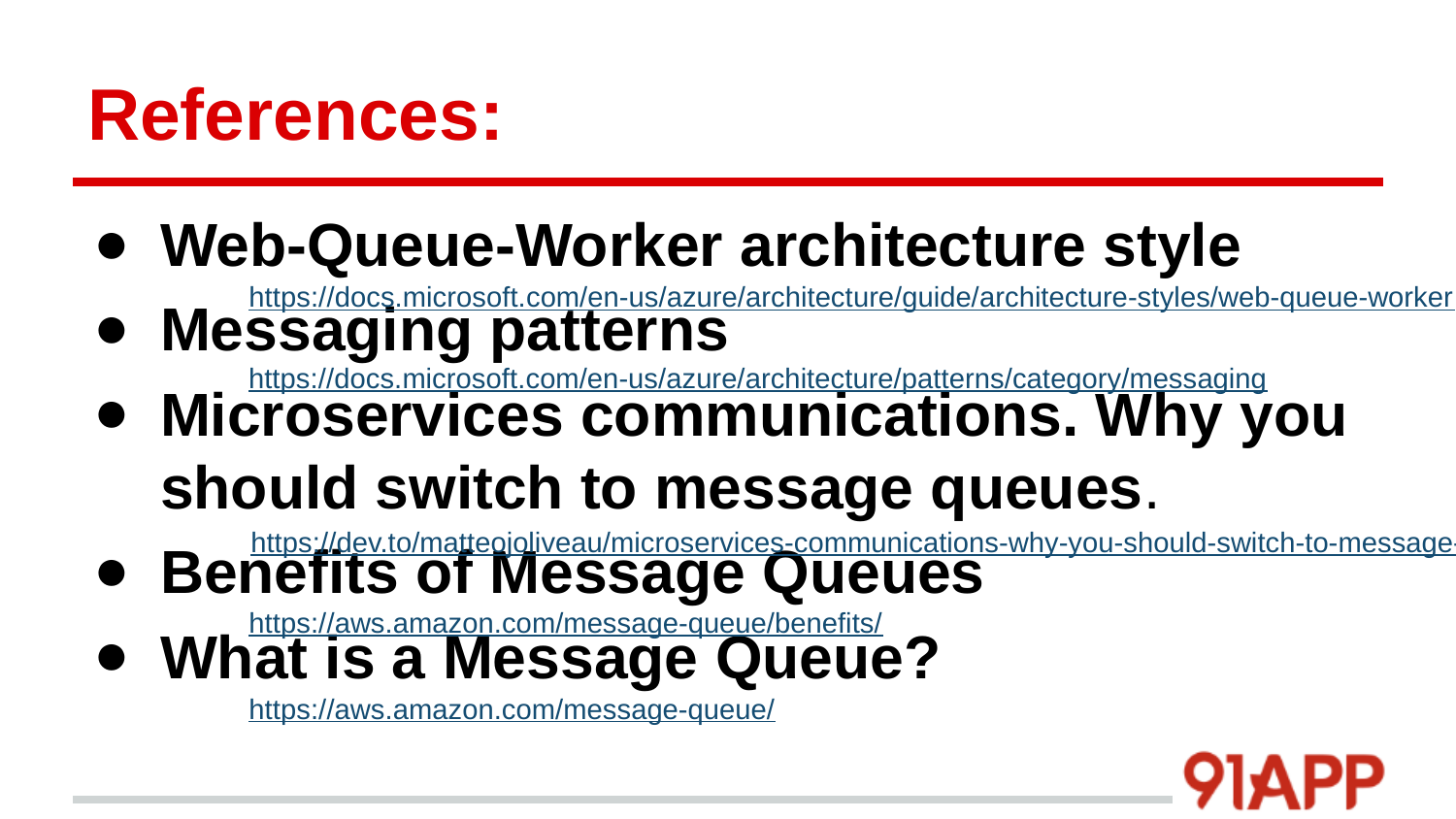

# References:
Web-Queue-Worker architecture style
Messaging patterns
Microservices communications. Why you should switch to message queues.
Benefits of Message Queues
What is a Message Queue?

https://docs.microsoft.com/en-us/azure/architecture/guide/architecture-styles/web-queue-worker

https://docs.microsoft.com/en-us/azure/architecture/patterns/category/messaging

https://dev.to/matteojoliveau/microservices-communications-why-you-should-switch-to-message-queues--48ia

https://aws.amazon.com/message-queue/benefits/

https://aws.amazon.com/message-queue/